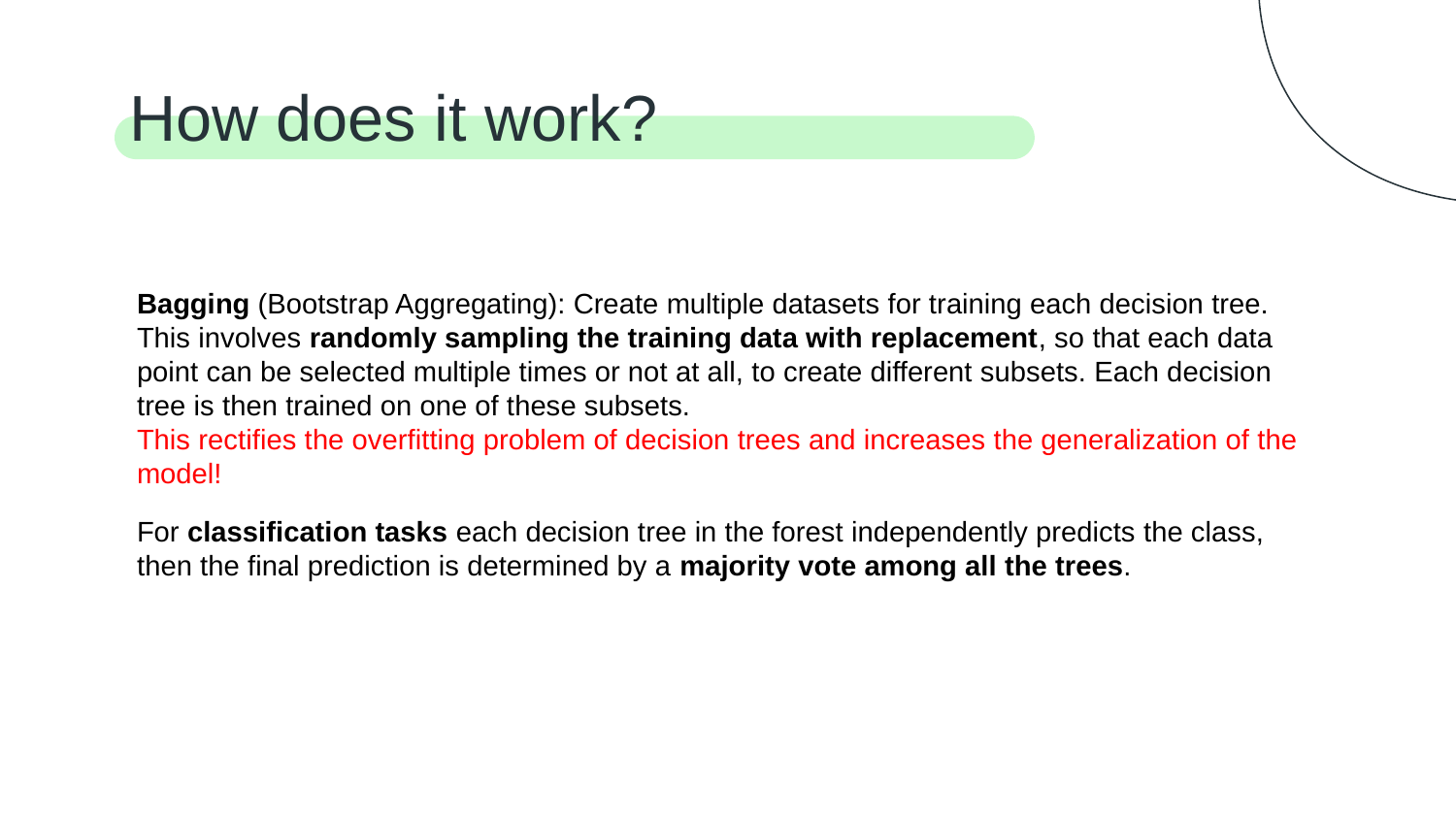

How does it work?
Bagging (Bootstrap Aggregating): Create multiple datasets for training each decision tree. This involves randomly sampling the training data with replacement, so that each data point can be selected multiple times or not at all, to create different subsets. Each decision tree is then trained on one of these subsets.
This rectifies the overfitting problem of decision trees and increases the generalization of the model!
For classification tasks each decision tree in the forest independently predicts the class, then the final prediction is determined by a majority vote among all the trees.